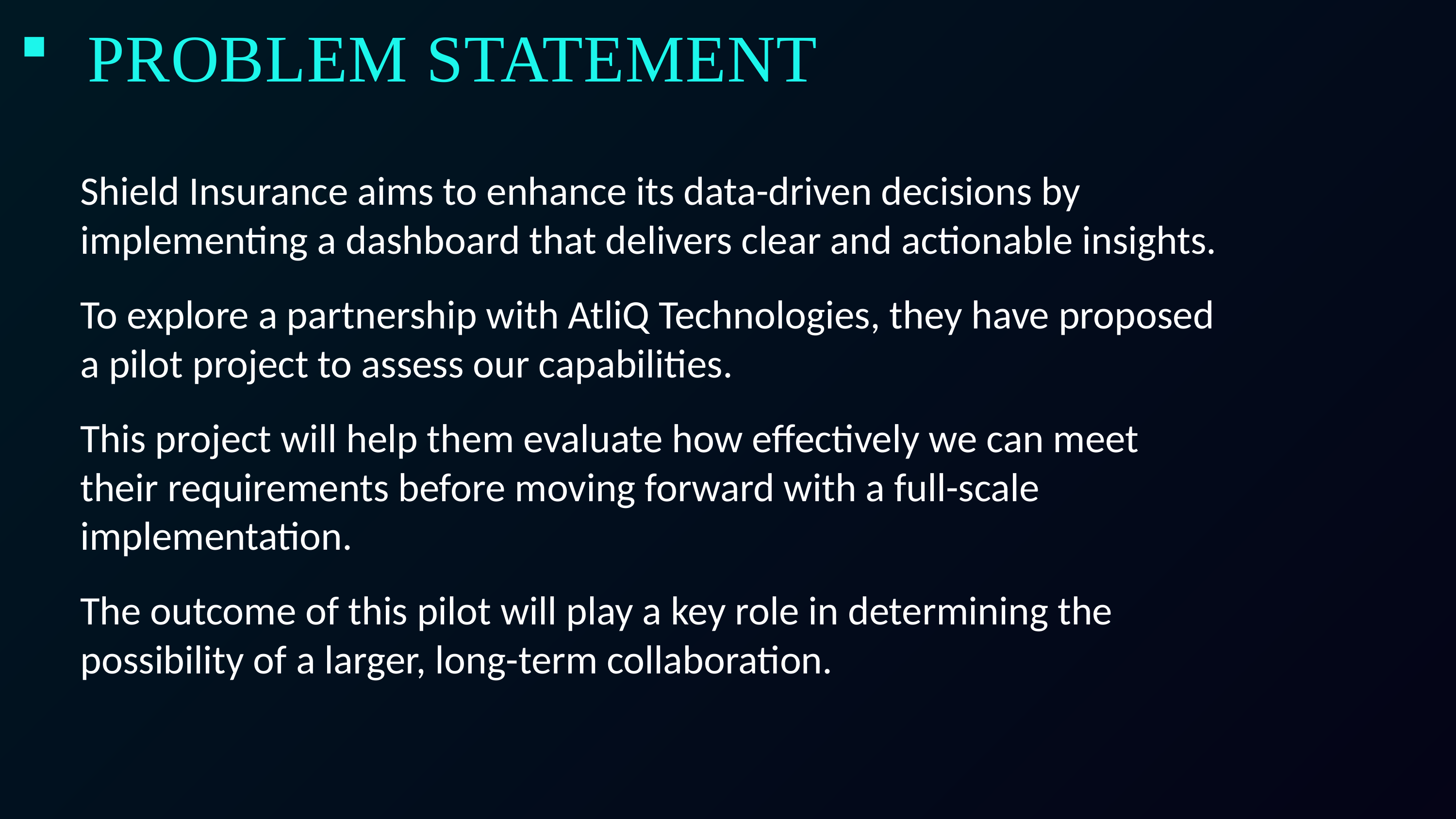

# PROBLEM STATEMENT
Shield Insurance aims to enhance its data-driven decisions by implementing a dashboard that delivers clear and actionable insights.
To explore a partnership with AtliQ Technologies, they have proposed a pilot project to assess our capabilities.
This project will help them evaluate how effectively we can meet their requirements before moving forward with a full-scale implementation.
The outcome of this pilot will play a key role in determining the possibility of a larger, long-term collaboration.